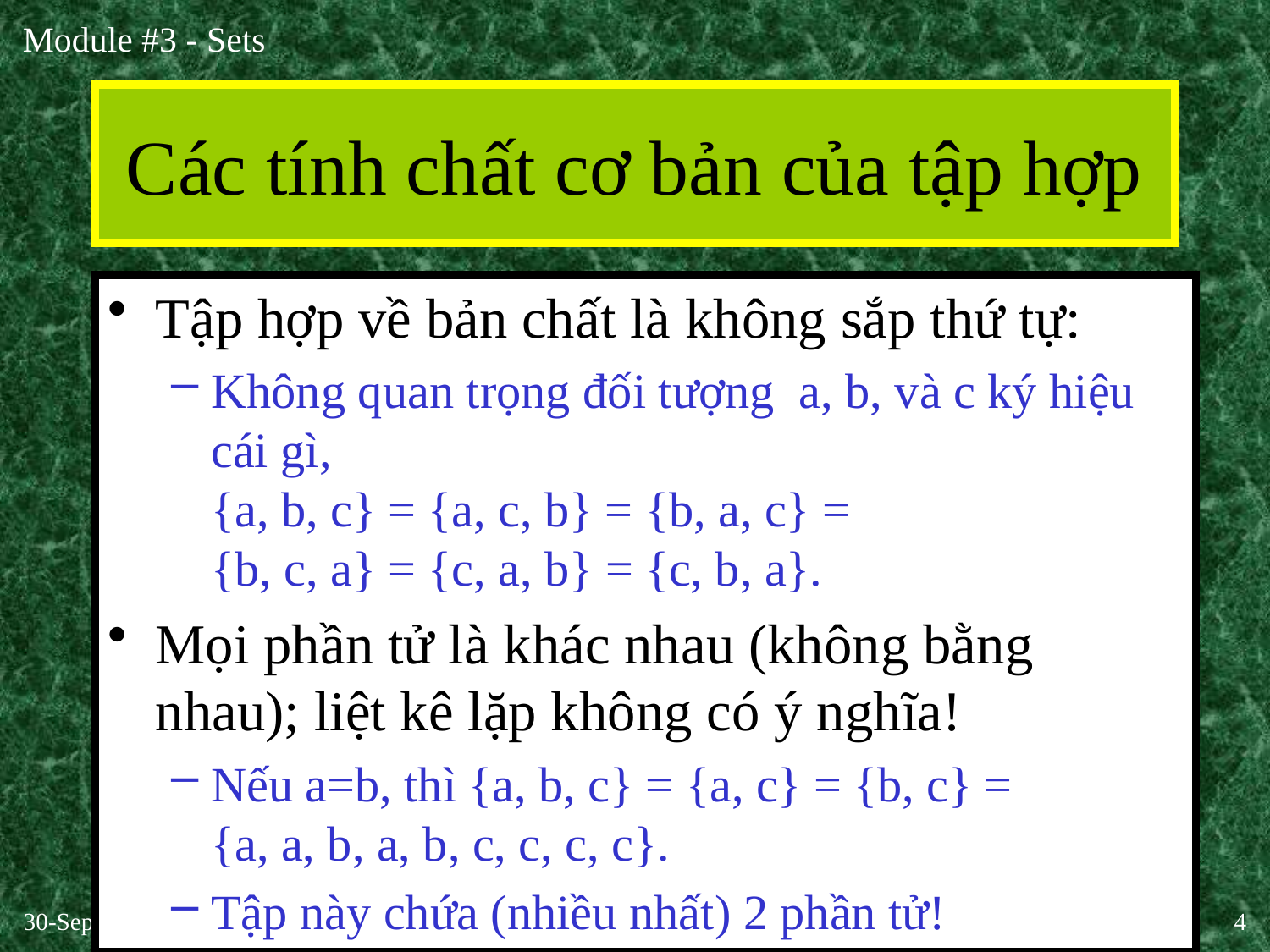

# Các tính chất cơ bản của tập hợp
Tập hợp về bản chất là không sắp thứ tự:
Không quan trọng đối tượng  a, b, và c ký hiệu cái gì,
{a, b, c} = {a, c, b} = {b, a, c} =
{b, c, a} = {c, a, b} = {c, b, a}.
Mọi phần tử là khác nhau (không bằng nhau); liệt kê lặp không có ý nghĩa!
Nếu a=b, thì {a, b, c} = {a, c} = {b, c} =
{a, a, b, a, b, c, c, c, c}.
Tập này chứa (nhiều nhất) 2 phần tử!
30-Sep-20
(c)2001-2003, Michael P. Frank
4